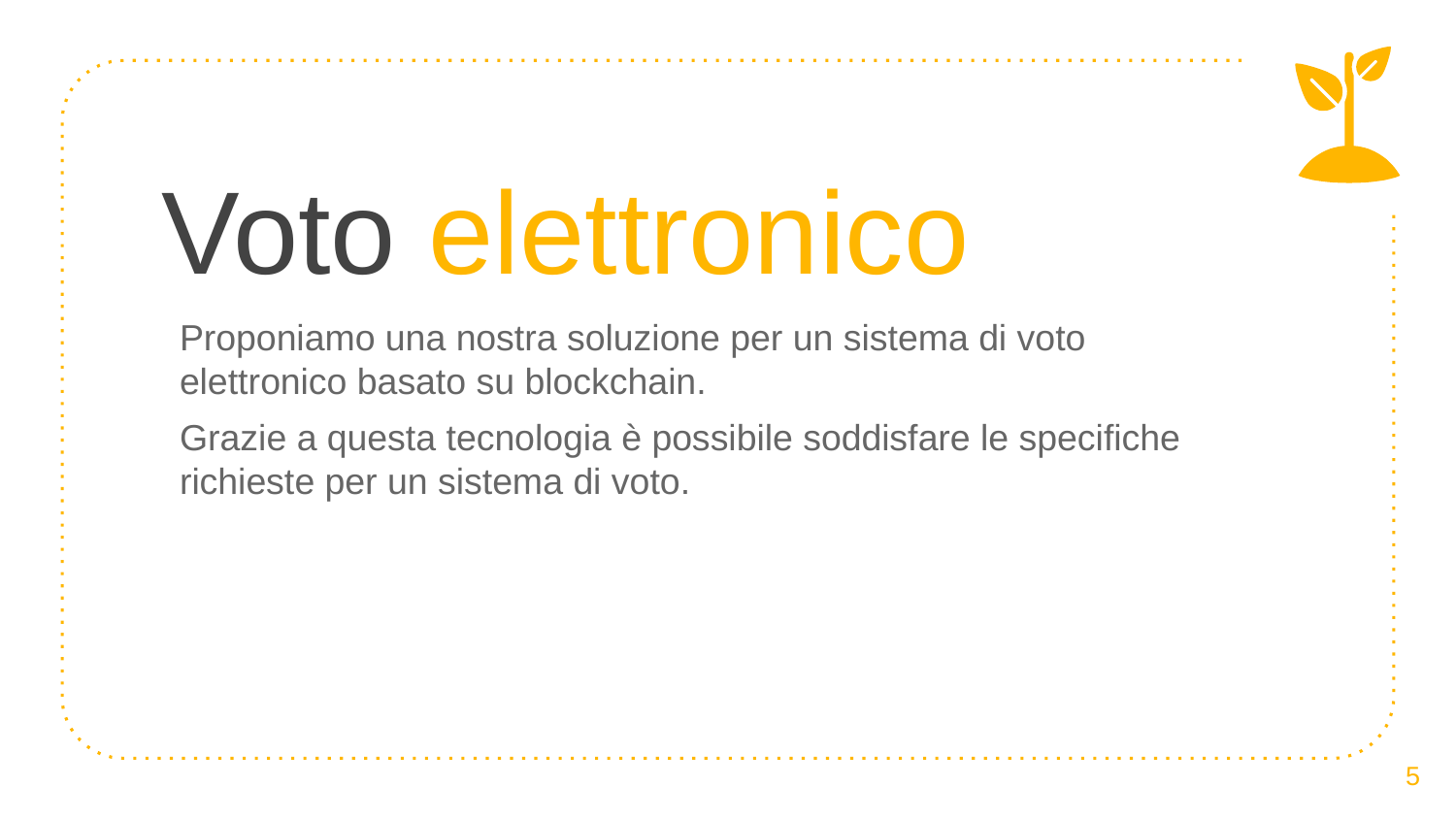

# Voto elettronico
Proponiamo una nostra soluzione per un sistema di voto elettronico basato su blockchain.
Grazie a questa tecnologia è possibile soddisfare le specifiche richieste per un sistema di voto.
5